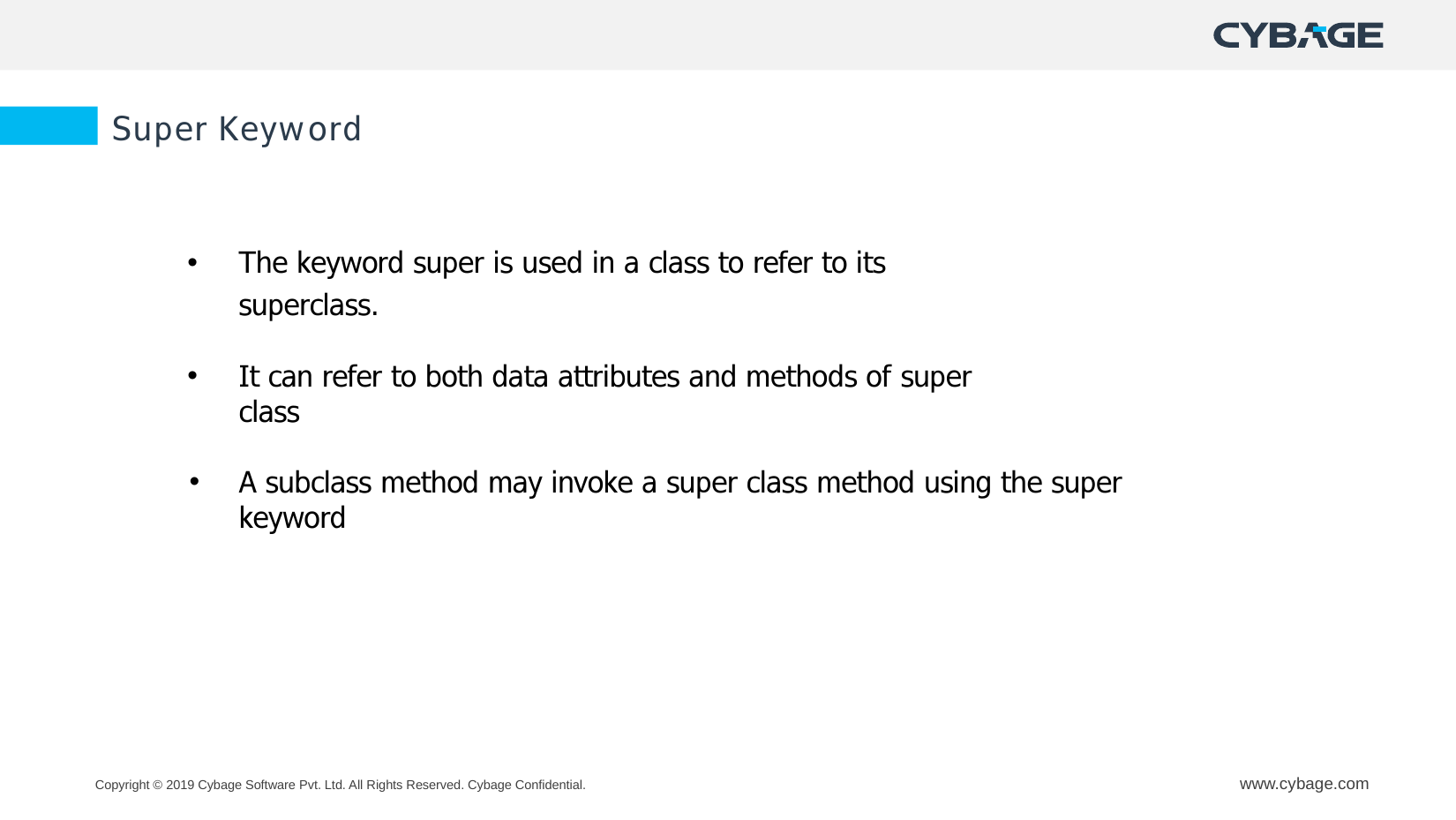

Super Keyword

The keyword super is used in a class to refer to its  superclass.

It can refer to both data attributes and methods of super class

A subclass method may invoke a super class method using the super keyword